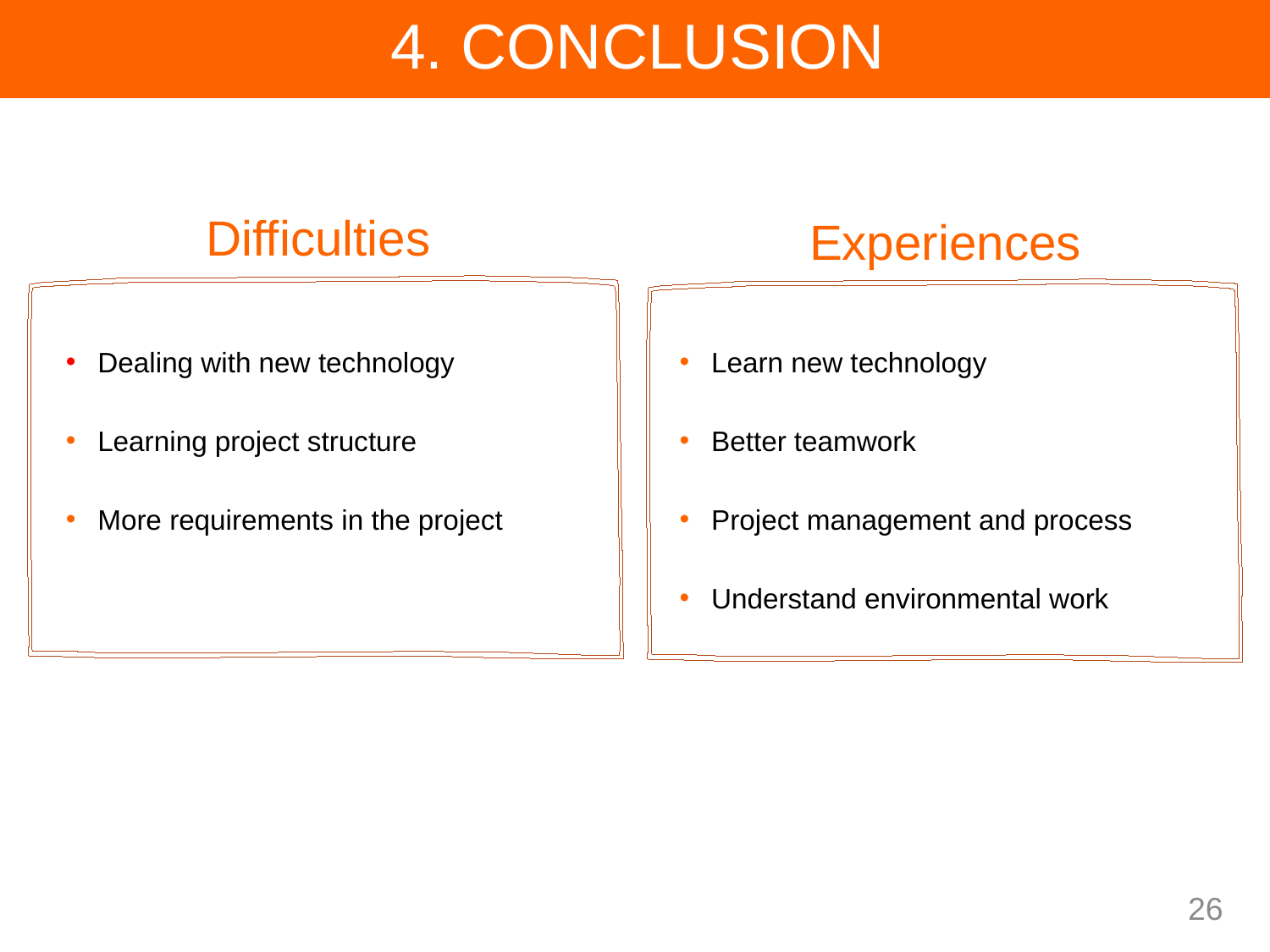

4. CONCLUSION
Difficulties
Experiences

Dealing with new technology
Learning project structure
More requirements in the project

Learn new technology
Better teamwork
Project management and process
Understand environmental work
26